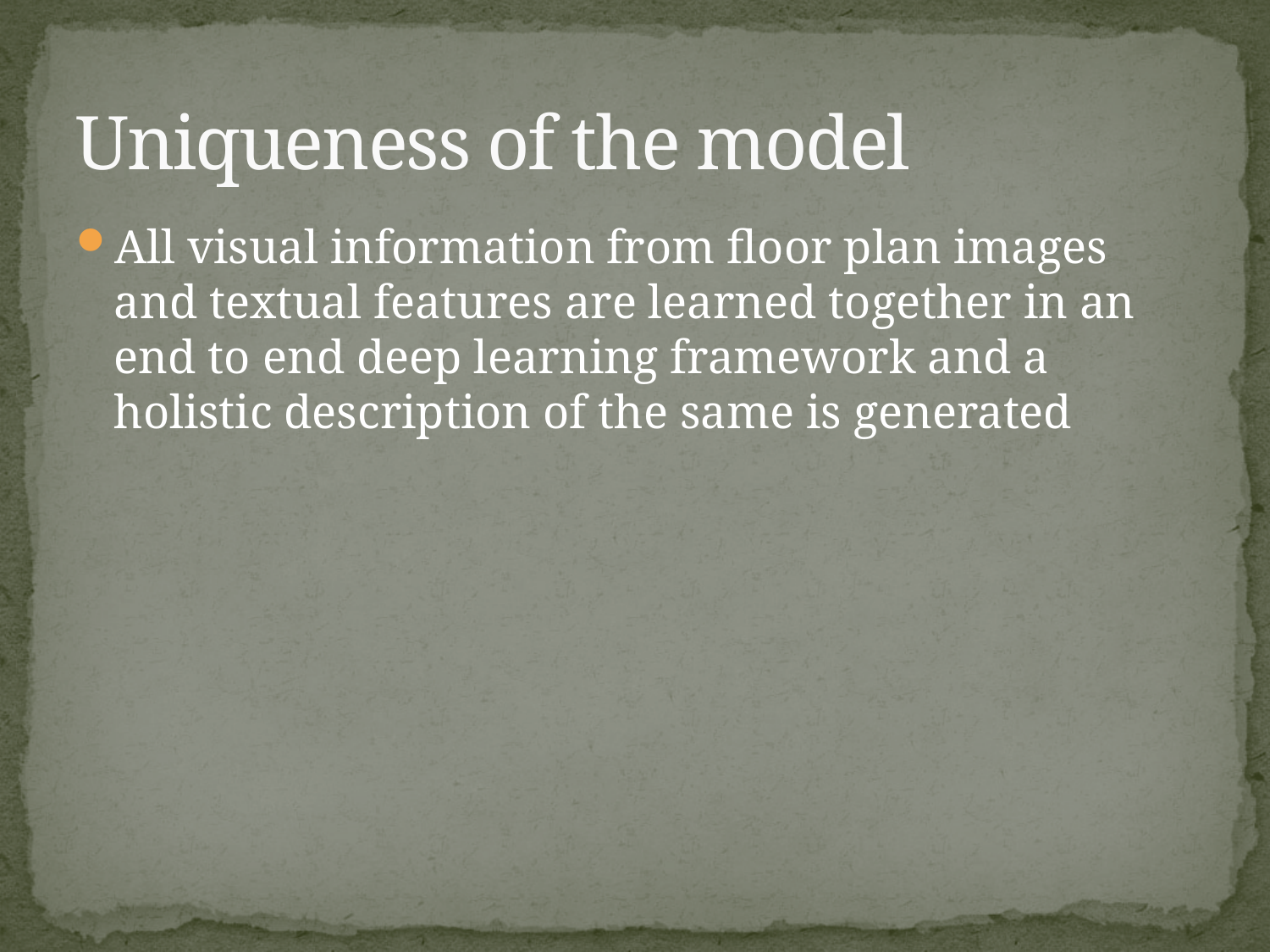

# Uniqueness of the model
All visual information from floor plan images and textual features are learned together in an end to end deep learning framework and a holistic description of the same is generated